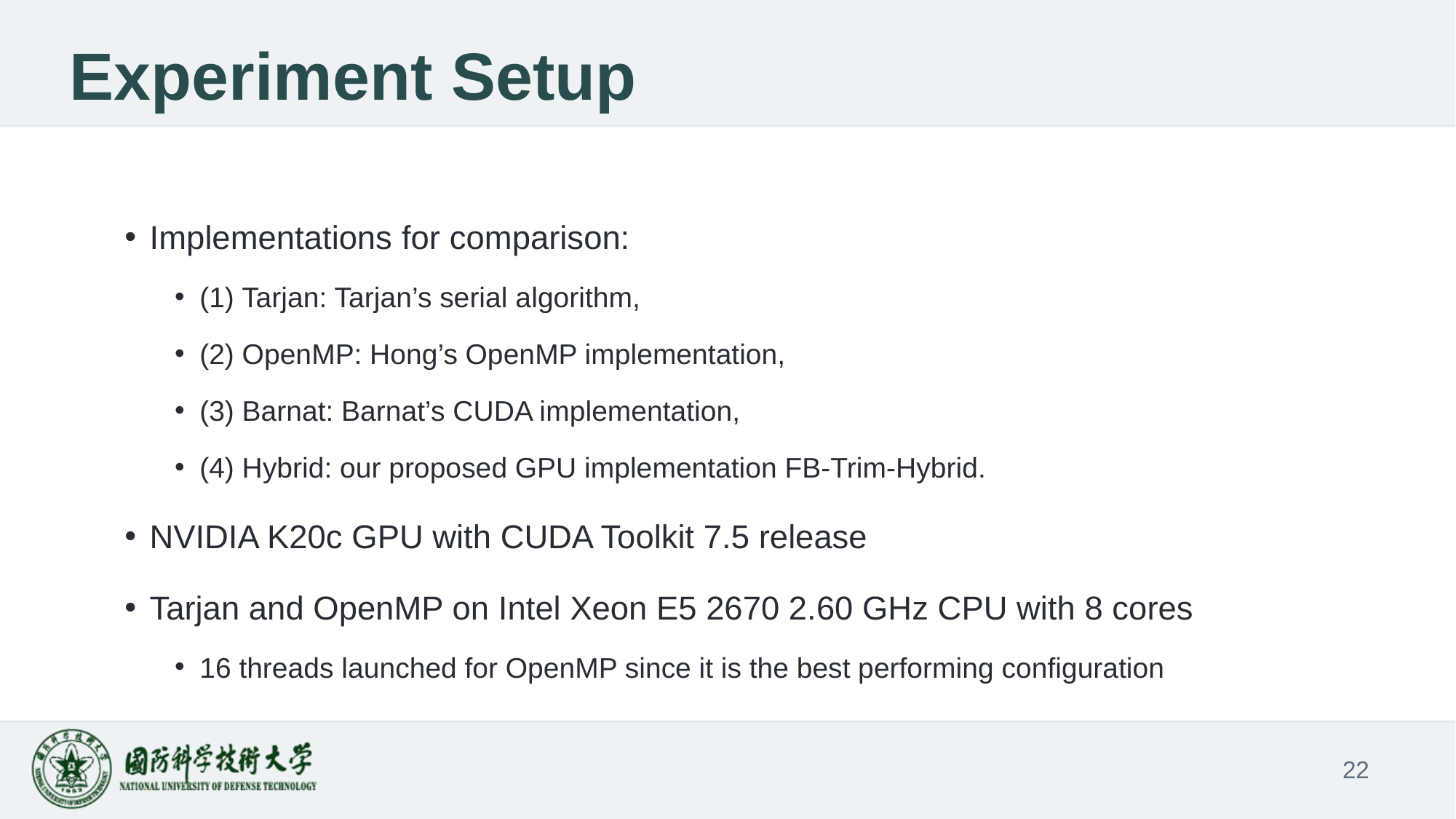

# Experiment Setup
Implementations for comparison:
(1) Tarjan: Tarjan’s serial algorithm,
(2) OpenMP: Hong’s OpenMP implementation,
(3) Barnat: Barnat’s CUDA implementation,
(4) Hybrid: our proposed GPU implementation FB-Trim-Hybrid.
NVIDIA K20c GPU with CUDA Toolkit 7.5 release
Tarjan and OpenMP on Intel Xeon E5 2670 2.60 GHz CPU with 8 cores
16 threads launched for OpenMP since it is the best performing configuration
22